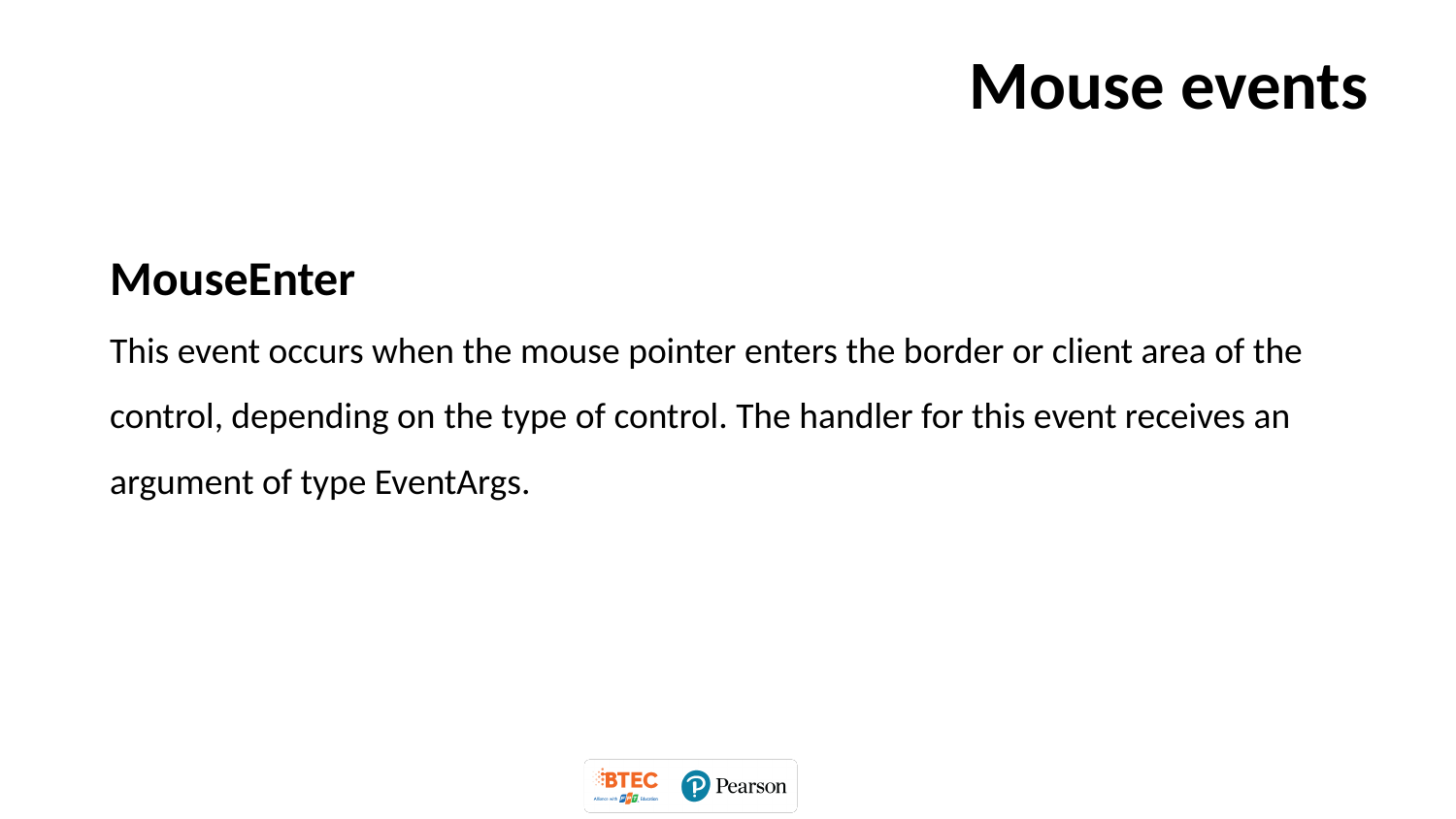

# Mouse events

MouseEnter
This event occurs when the mouse pointer enters the border or client area of the control, depending on the type of control. The handler for this event receives an argument of type EventArgs.